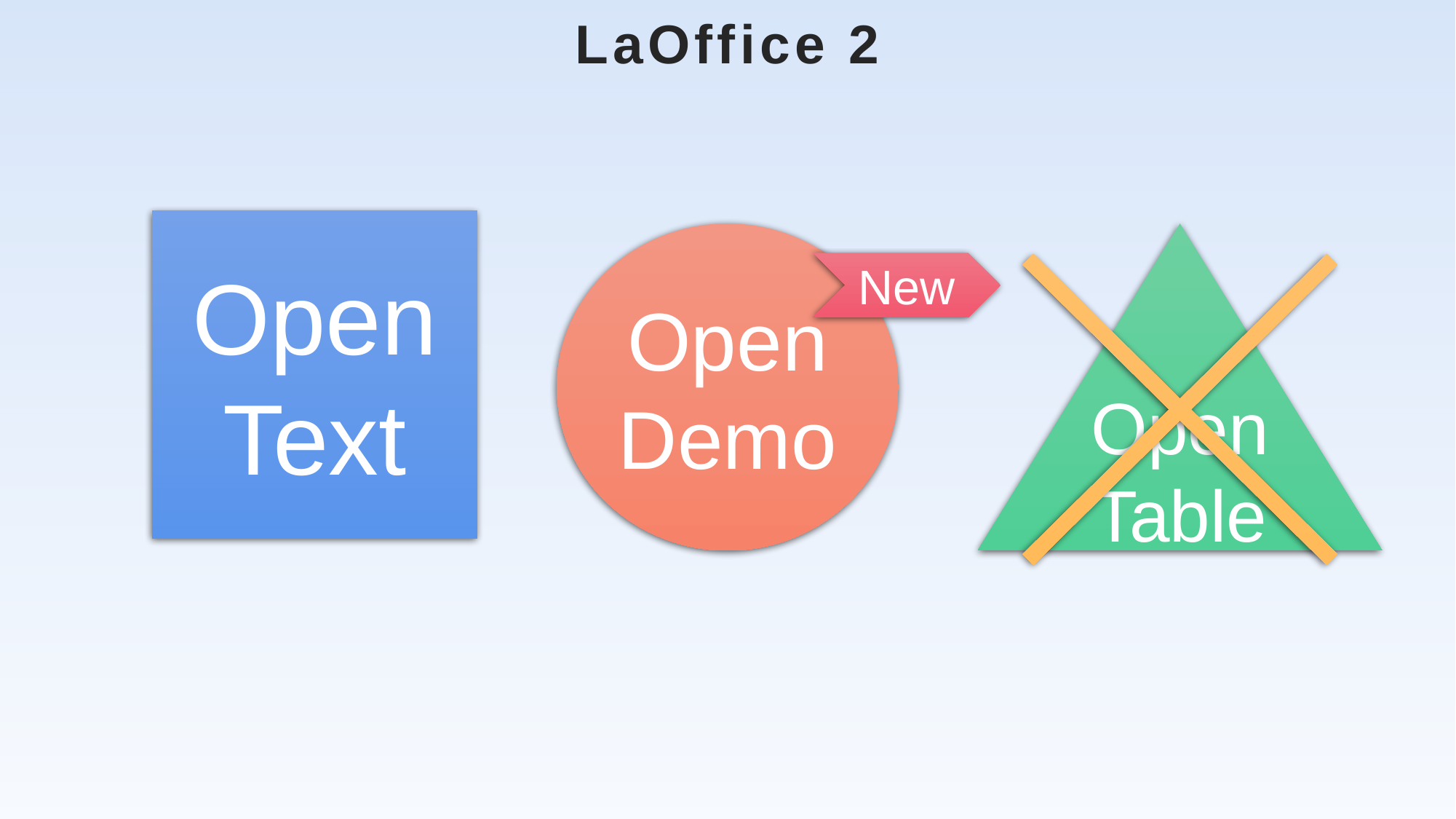

# LaOffice 2

Open
Text
Open
Table
Open
Demo
New